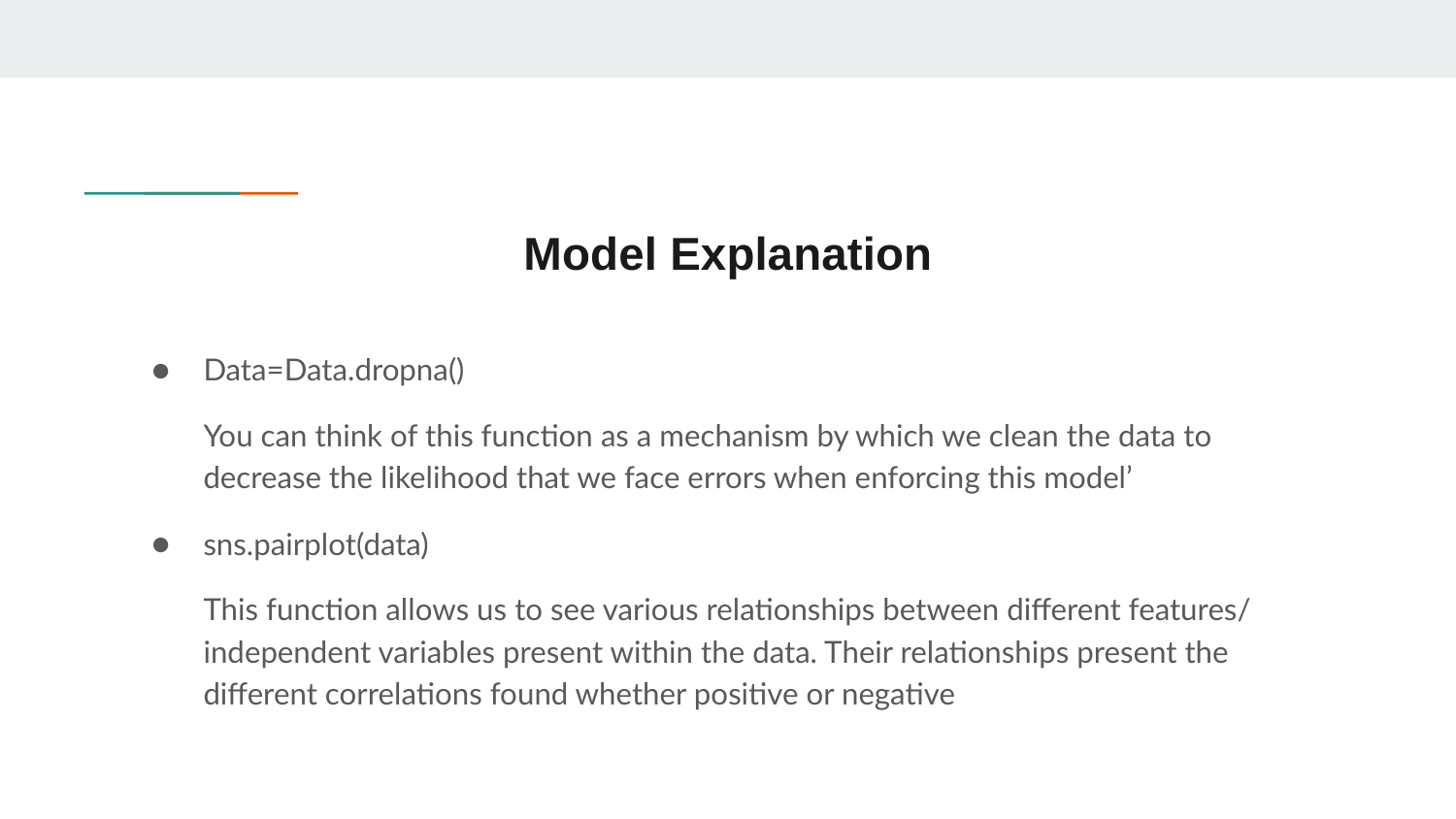

# Model Explanation
Data=Data.dropna()
You can think of this function as a mechanism by which we clean the data to decrease the likelihood that we face errors when enforcing this model’
sns.pairplot(data)
This function allows us to see various relationships between different features/ independent variables present within the data. Their relationships present the different correlations found whether positive or negative